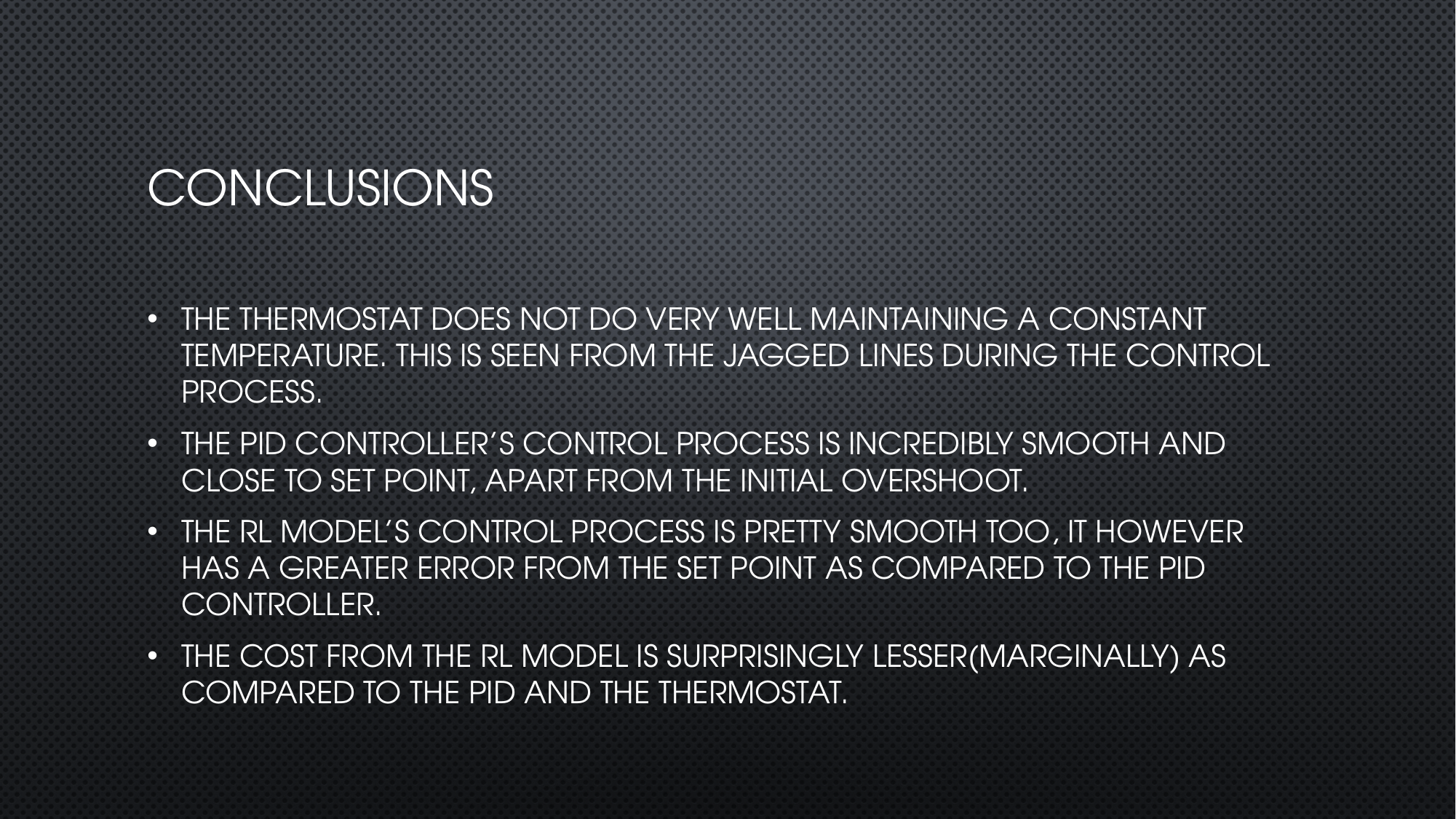

# Conclusions
The thermostat does not do very well maintaining a constant temperature. This is seen from the jagged lines during the control process.
The PID Controller’s control process is incredibly smooth and close to set point, apart from the initial overshoot.
The RL model’s control process is pretty smooth too, it however has a greater error from the set point as compared to the PID controller.
The cost from the RL model is surprisingly lesser(marginally) as compared to the PID and the thermostat.